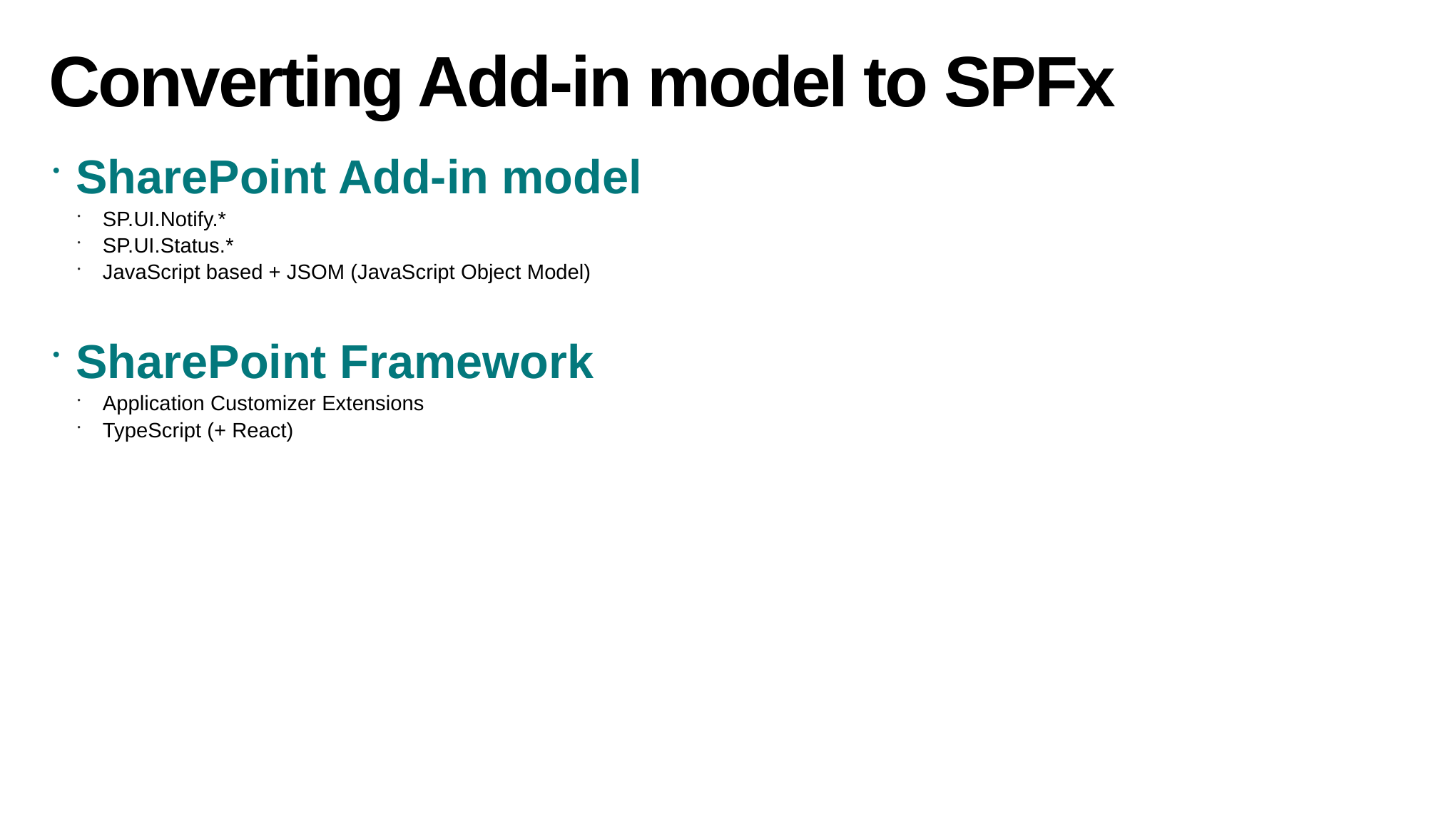

# Converting Add-in model to SPFx
SharePoint Add-in model
SP.UI.Notify.*
SP.UI.Status.*
JavaScript based + JSOM (JavaScript Object Model)

SharePoint Framework
Application Customizer Extensions
TypeScript (+ React)